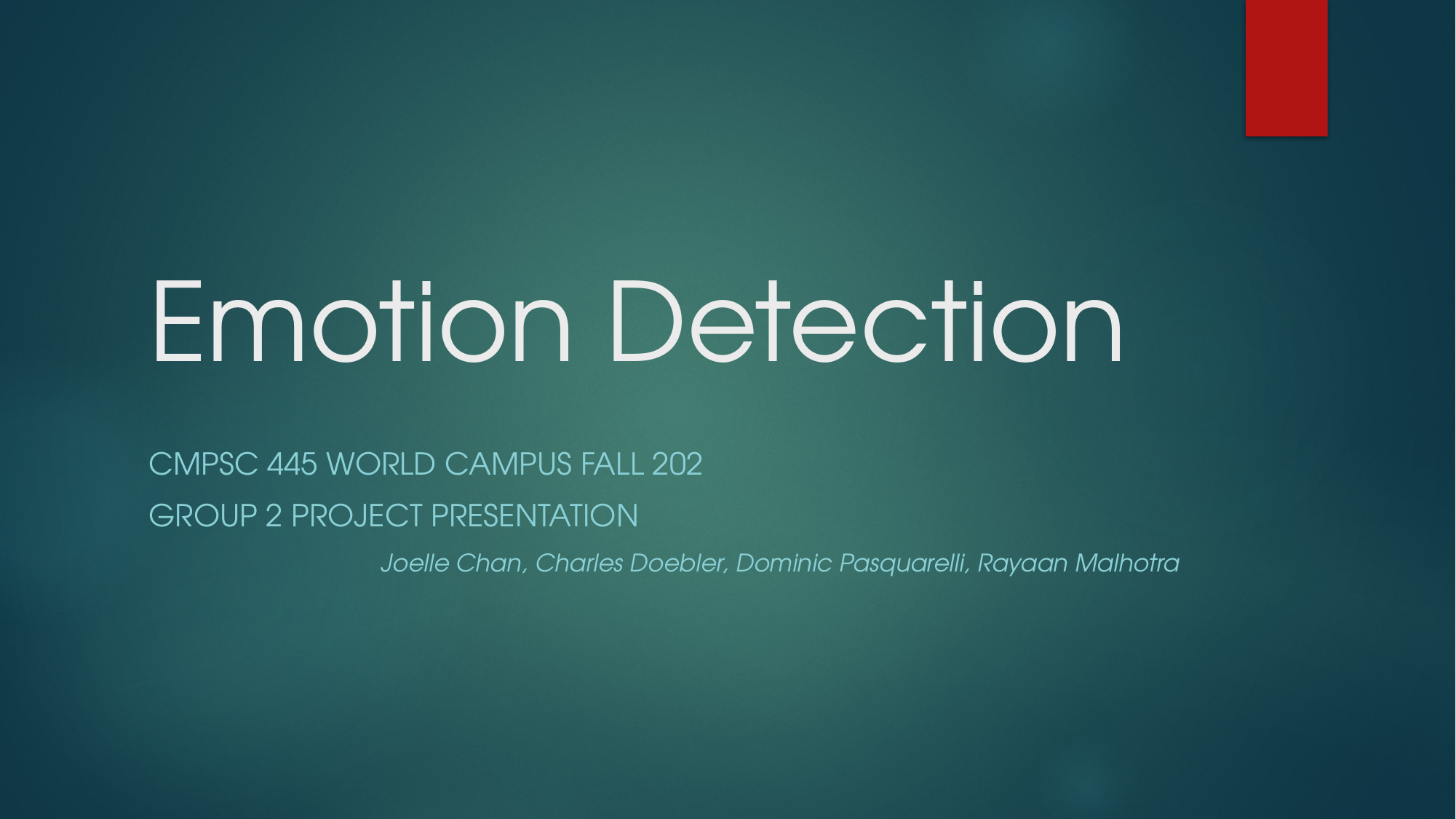

# Emotion Detection
CMPSC 445 World Campus Fall 202
Group 2 Project Presentation
Joelle Chan, Charles Doebler, Dominic Pasquarelli, Rayaan Malhotra